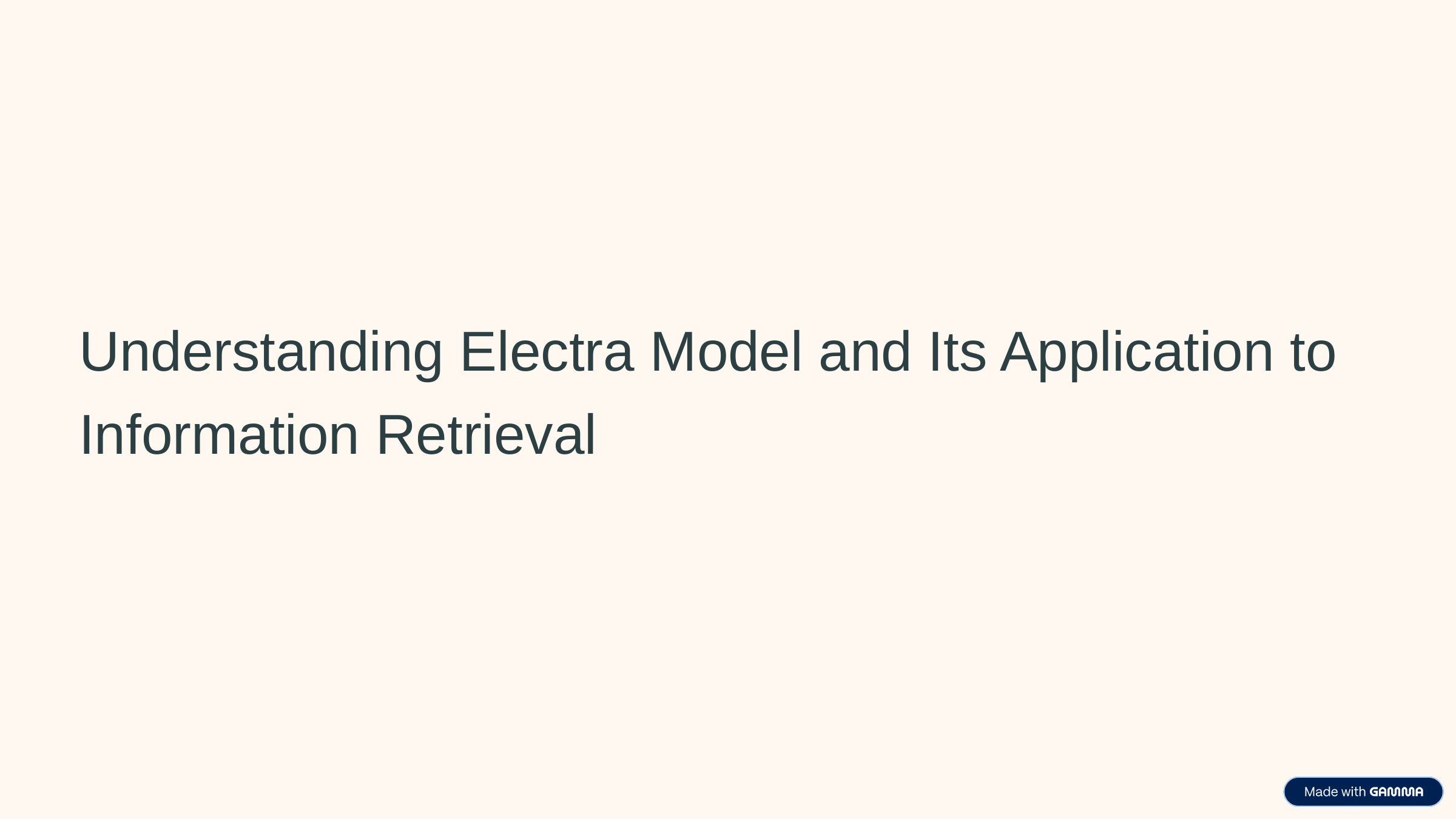

Understanding Electra Model and Its Application to Information Retrieval